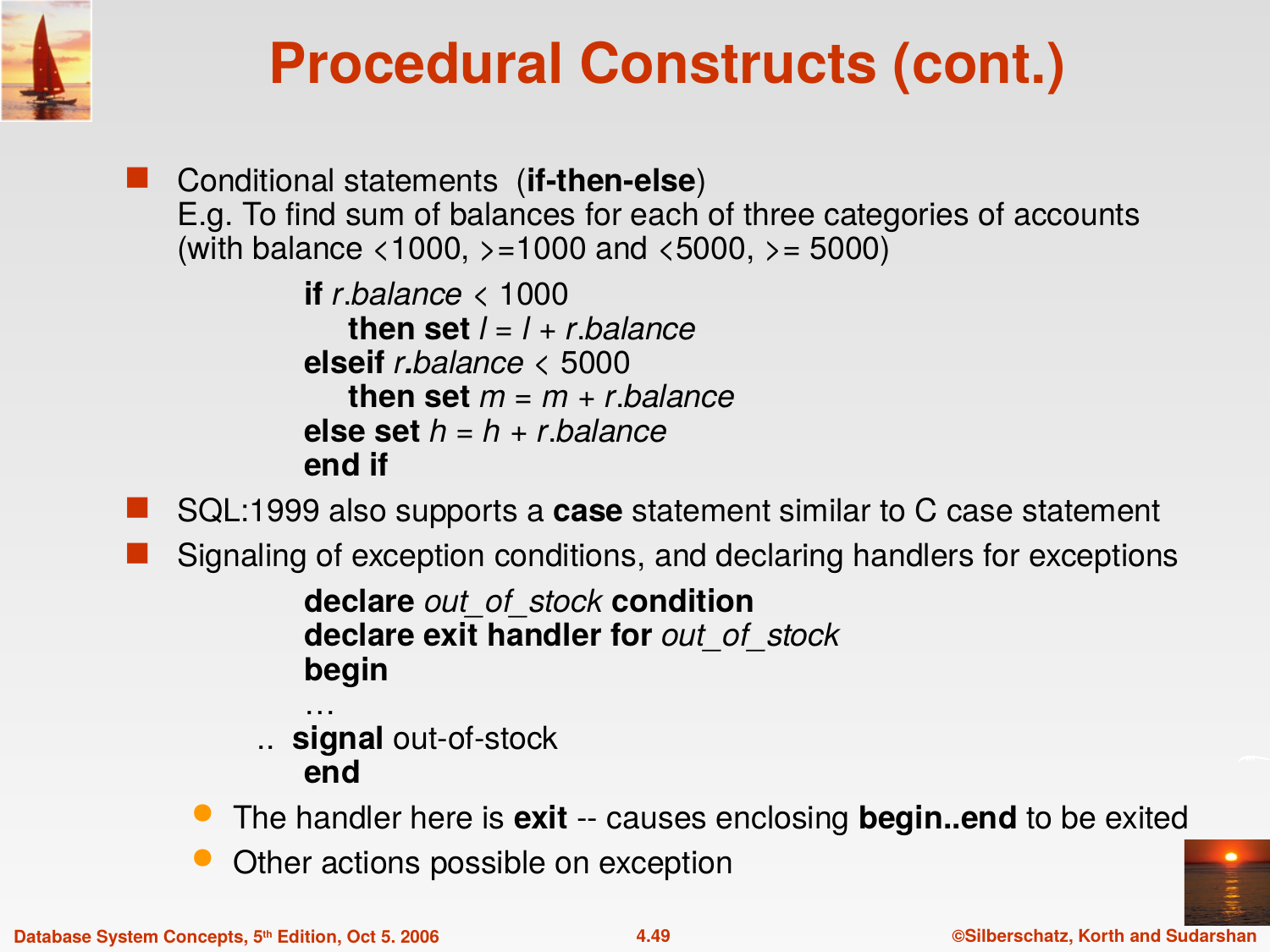

# Procedural Constructs (cont.)
Conditional statements  (if-then-else)
E.g. To find sum of balances for each of three categories of accounts (with balance <1000, >=1000 and <5000, >= 5000)
		if r.balance < 1000
	     then set l = l + r.balance
	elseif r.balance < 5000
	     then set m = m + r.balance
	else set h = h + r.balance
	end if
SQL:1999 also supports a case statement similar to C case statement
Signaling of exception conditions, and declaring handlers for exceptions
		declare out_of_stock condition
	declare exit handler for out_of_stock
	begin
	…
         ..  signal out-of-stock
	end
The handler here is exit -- causes enclosing begin..end to be exited
Other actions possible on exception